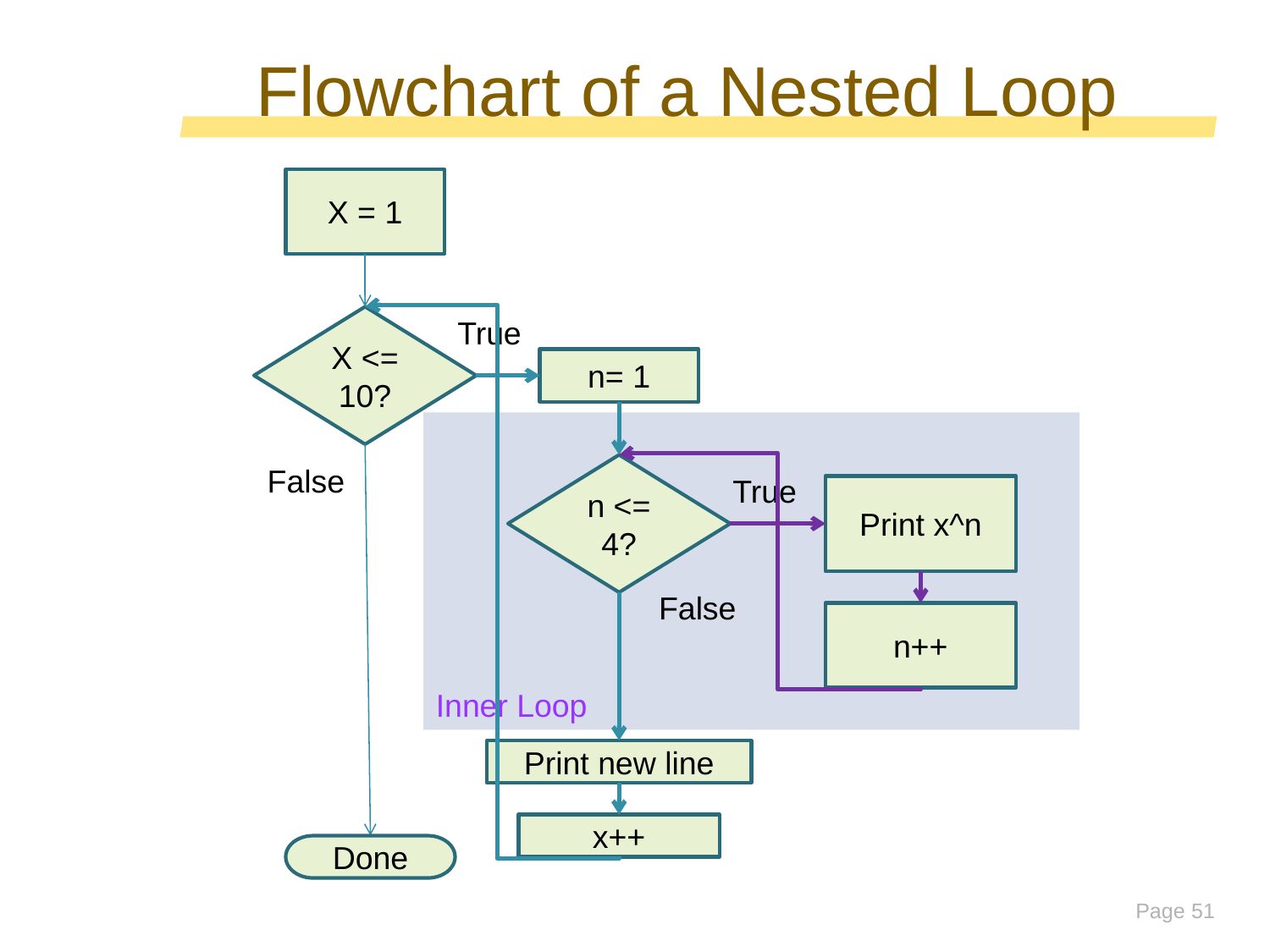

# Flowchart of a Nested Loop
X = 1
X <= 10?
True
n= 1
Inner Loop
False
n <= 4?
True
Print x^n
False
n++
Print new line
x++
Done
Page 51